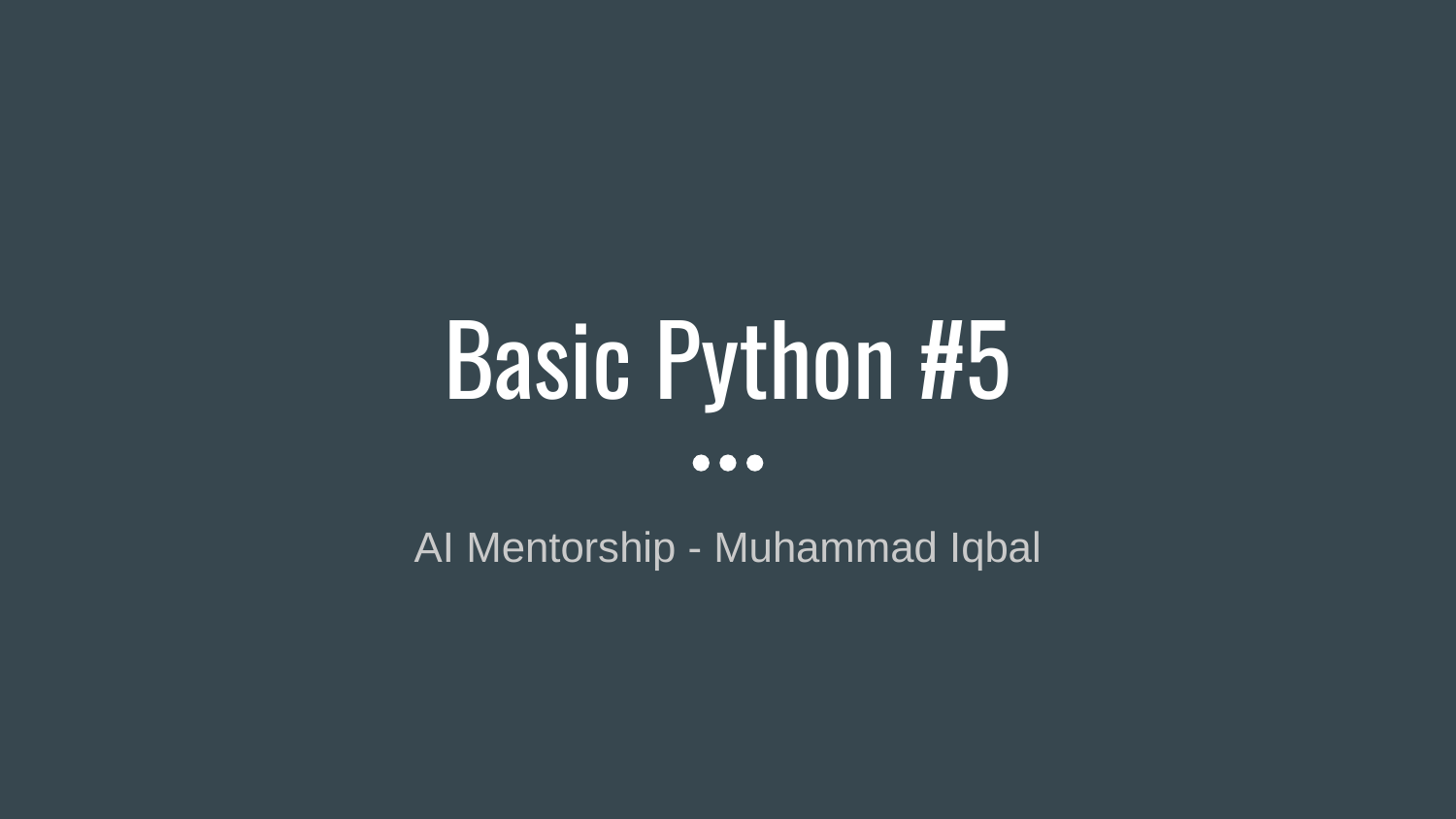

# Basic Python #5
AI Mentorship - Muhammad Iqbal